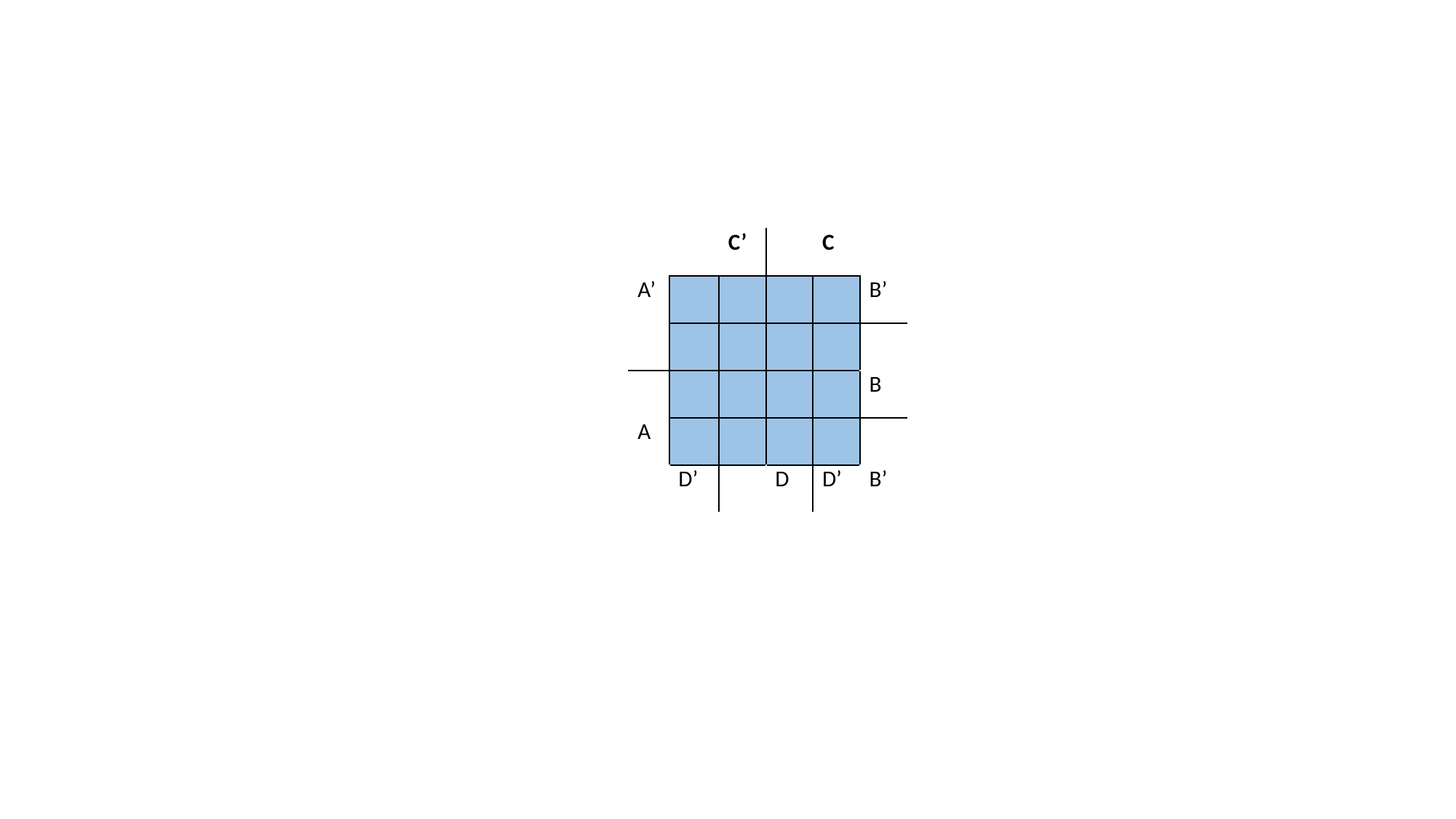

|  |  | C’ |  | C |  |
| --- | --- | --- | --- | --- | --- |
| A’ |  |  |  |  | B’ |
|  |  |  |  |  |  |
|  |  |  |  |  | B |
| A |  |  |  |  |  |
|  | D’ |  | D | D’ | B’ |